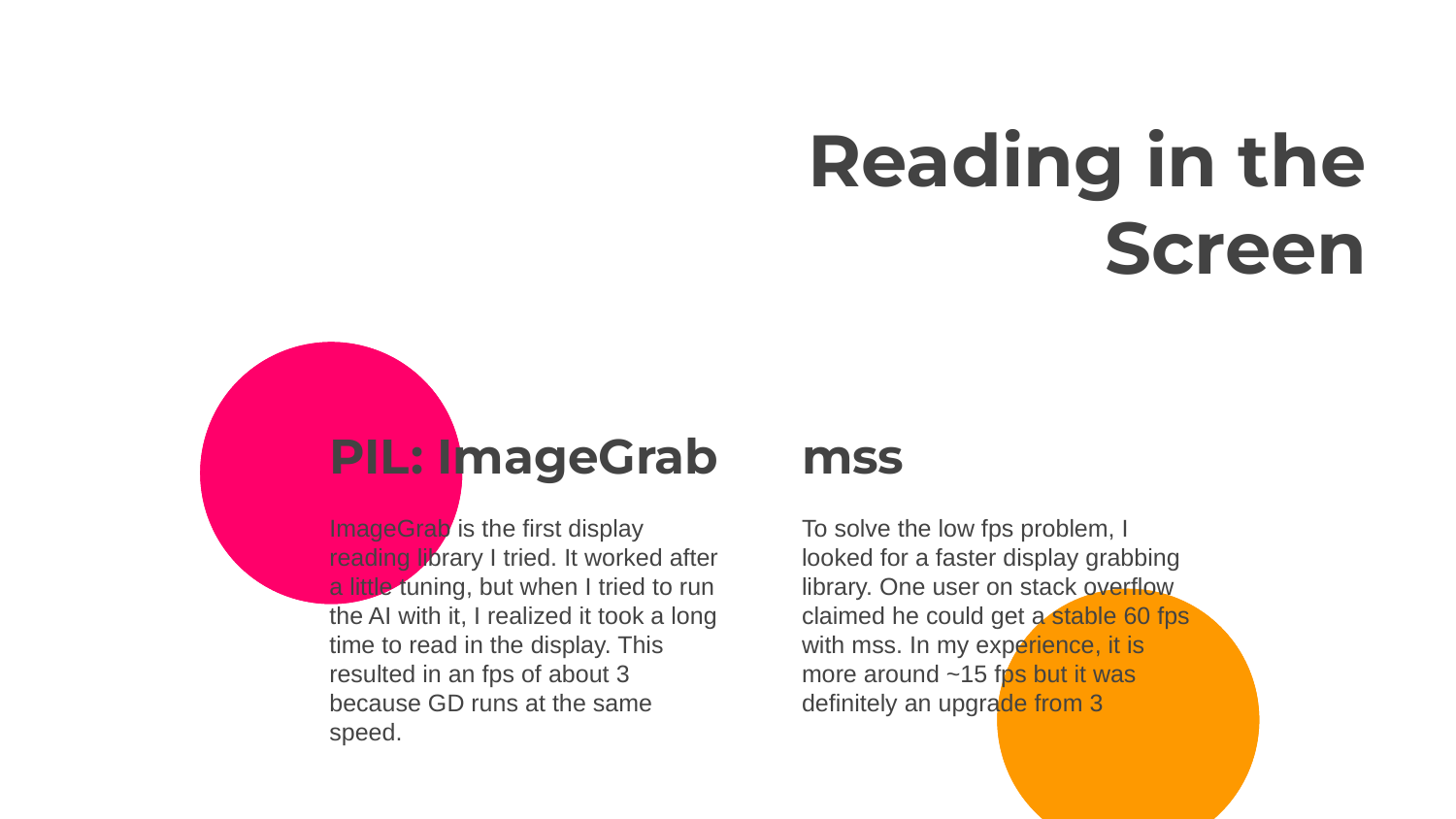

# Reading in the Screen

PIL: ImageGrab
mss
ImageGrab is the first display reading library I tried. It worked after a little tuning, but when I tried to run the AI with it, I realized it took a long time to read in the display. This resulted in an fps of about 3 because GD runs at the same speed.
To solve the low fps problem, I looked for a faster display grabbing library. One user on stack overflow claimed he could get a stable 60 fps with mss. In my experience, it is more around ~15 fps but it was definitely an upgrade from 3